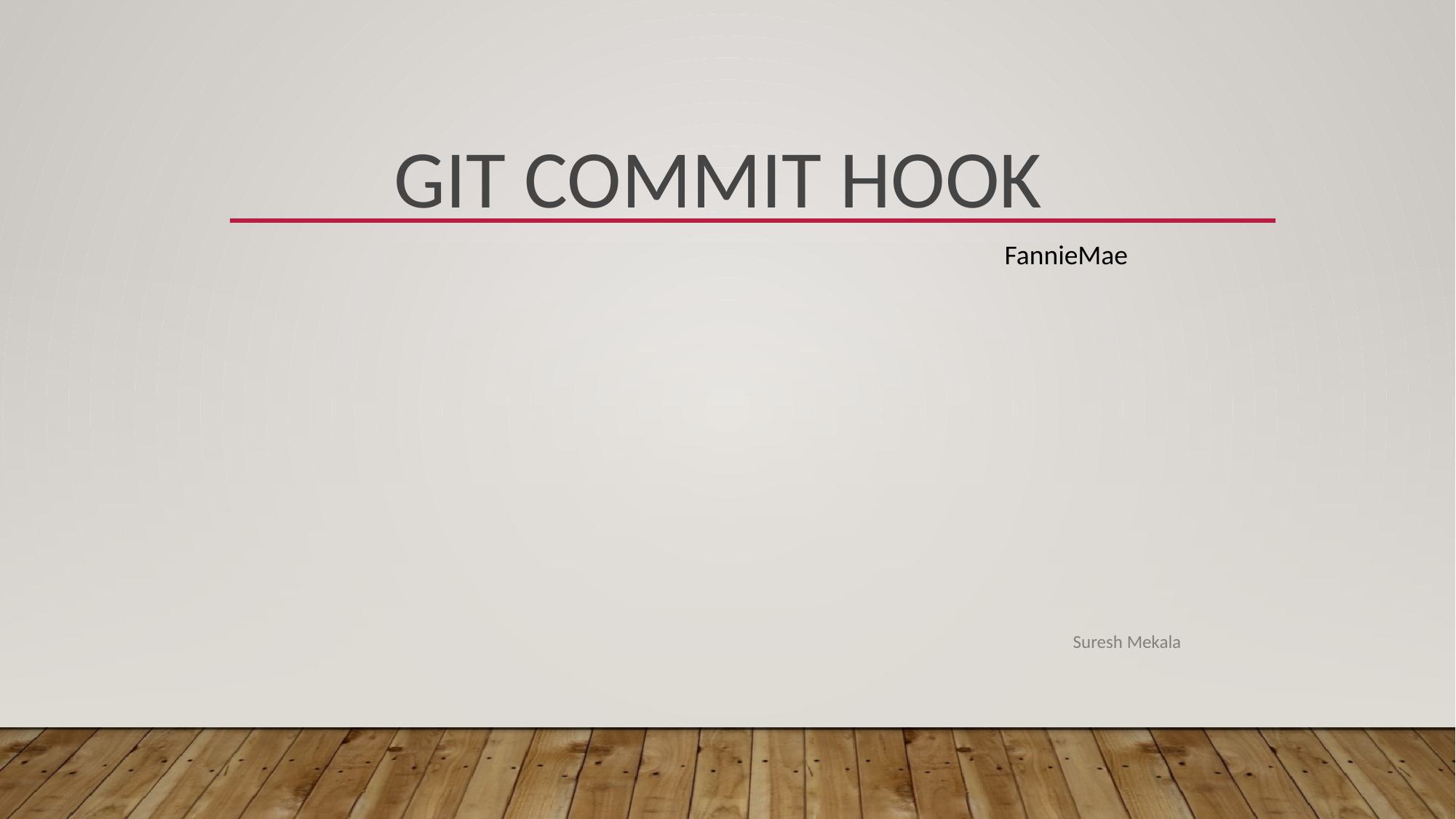

# GIT COMMIT HOOK
FannieMae
Suresh Mekala